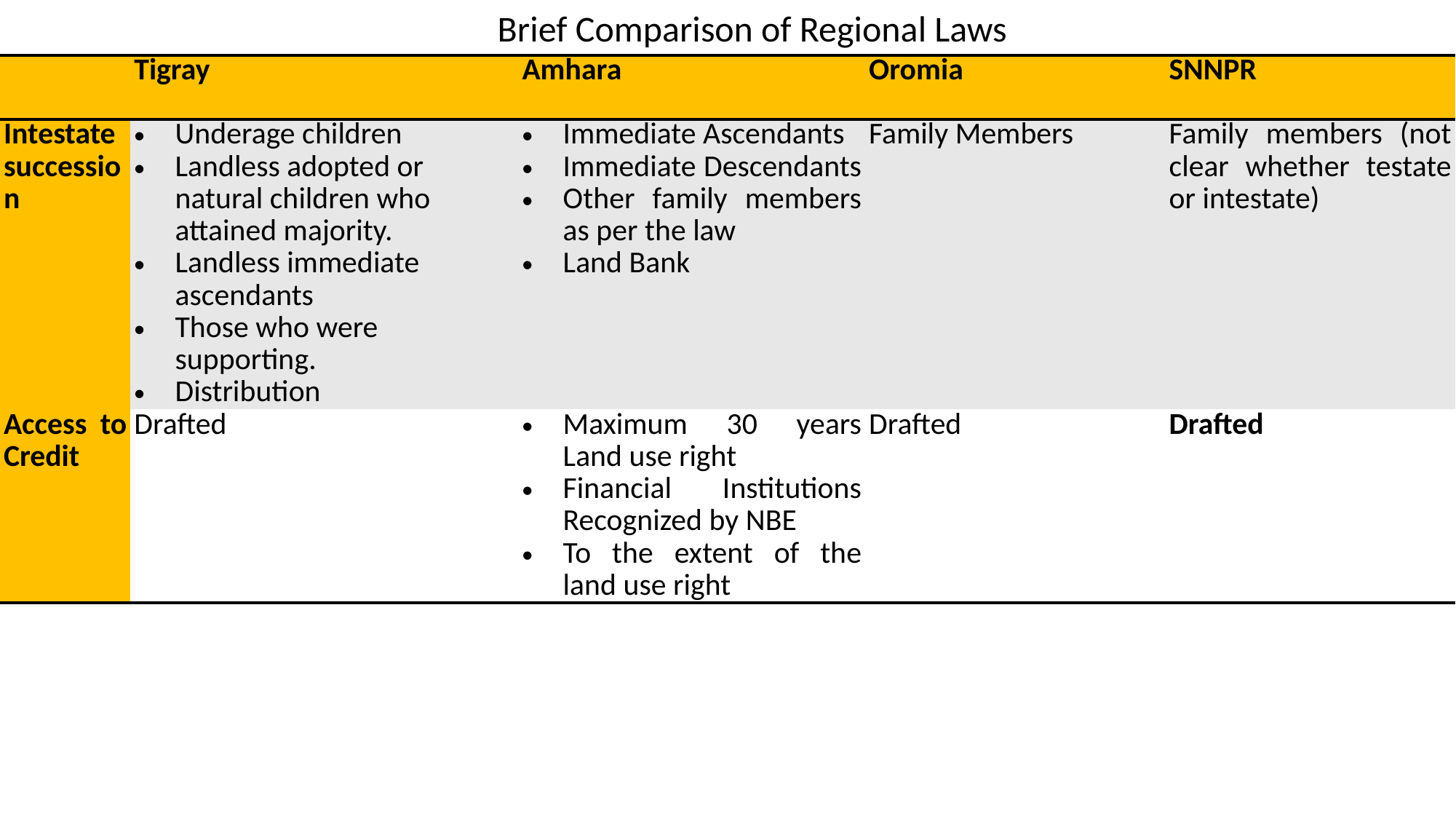

Brief Comparison of Regional Laws
|  | Tigray | Amhara | Oromia | SNNPR |
| --- | --- | --- | --- | --- |
| Intestate succession | Underage children Landless adopted or natural children who attained majority. Landless immediate ascendants Those who were supporting. Distribution | Immediate Ascendants Immediate Descendants Other family members as per the law Land Bank | Family Members | Family members (not clear whether testate or intestate) |
| Access to Credit | Drafted | Maximum 30 years Land use right Financial Institutions Recognized by NBE To the extent of the land use right | Drafted | Drafted |